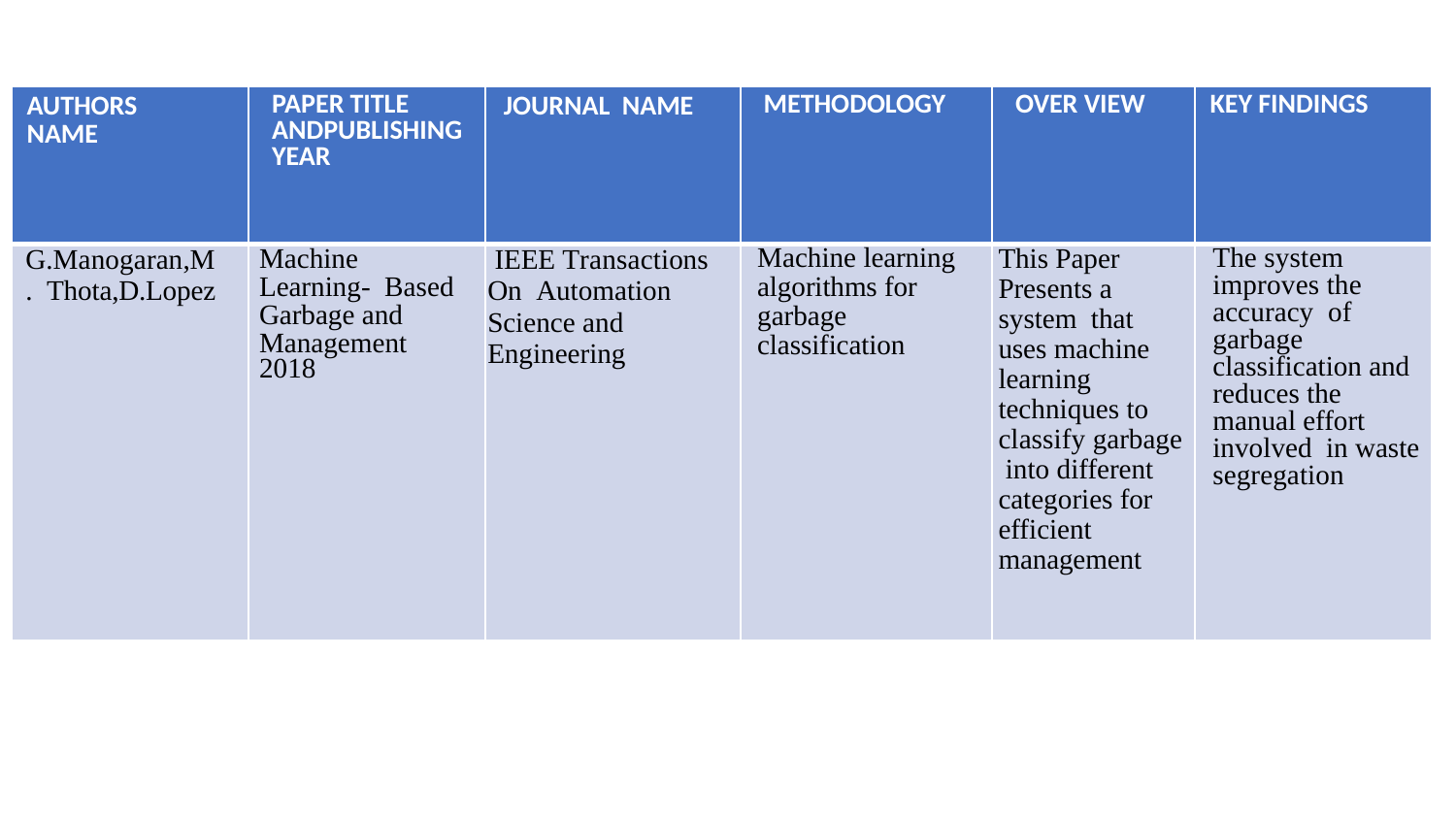

| AUTHORS NAME | PAPER TITLE ANDPUBLISHING YEAR | JOURNAL NAME | METHODOLOGY | OVER VIEW | KEY FINDINGS |
| --- | --- | --- | --- | --- | --- |
| G.Manogaran,M. Thota,D.Lopez | Machine Learning- Based Garbage and Management 2018 | IEEE Transactions On Automation Science and Engineering | Machine learning algorithms for garbage classification | This Paper Presents a system that uses machine learning techniques to classify garbage into different categories for efficient management | The system improves the accuracy of garbage classification and reduces the manual effort involved in waste segregation |